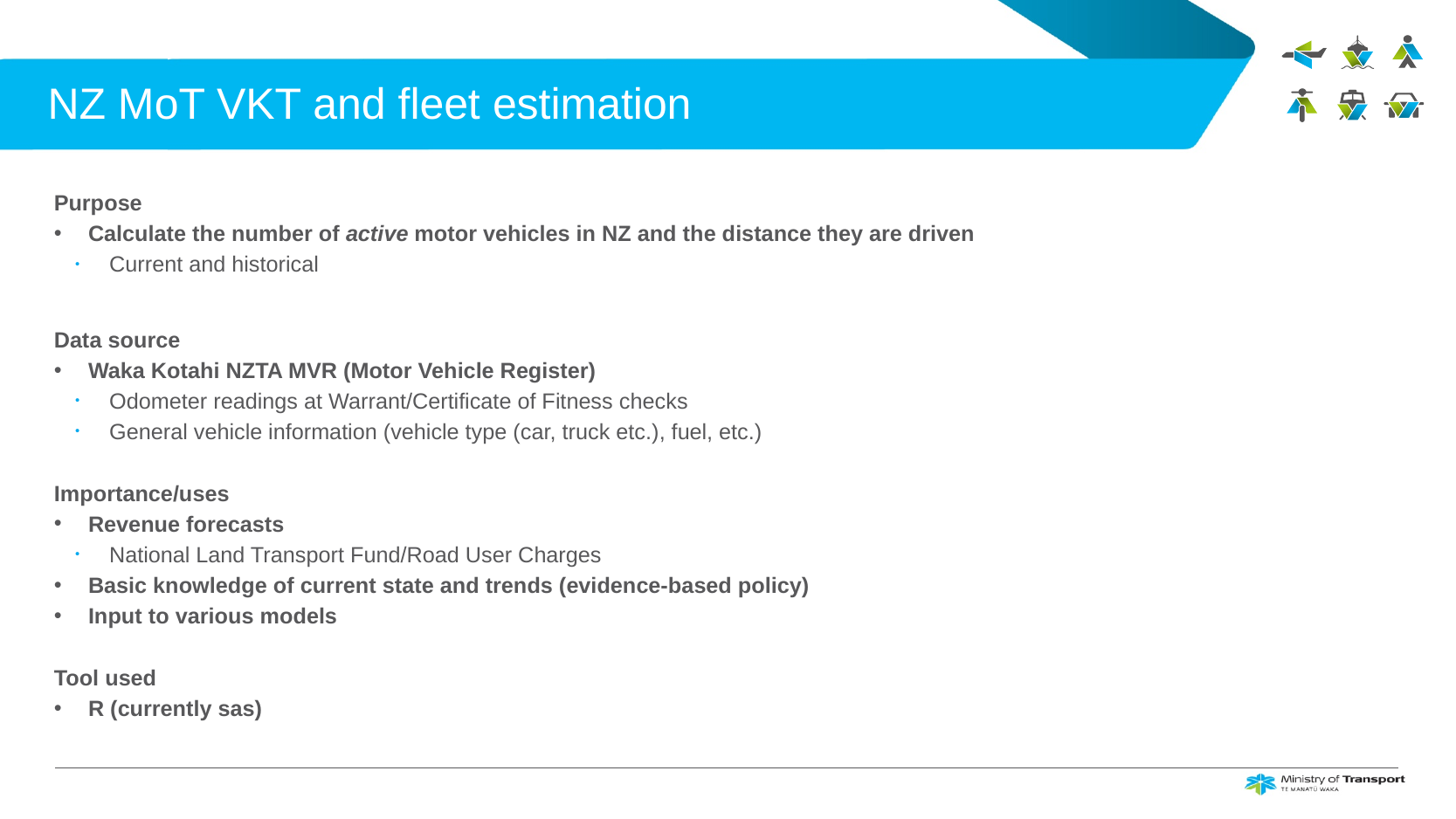

# NZ MoT VKT and fleet estimation
Purpose
Calculate the number of active motor vehicles in NZ and the distance they are driven
Current and historical

Data source
Waka Kotahi NZTA MVR (Motor Vehicle Register)
Odometer readings at Warrant/Certificate of Fitness checks
General vehicle information (vehicle type (car, truck etc.), fuel, etc.)

Importance/uses
Revenue forecasts
National Land Transport Fund/Road User Charges
Basic knowledge of current state and trends (evidence-based policy)
Input to various models

Tool used
R (currently sas)